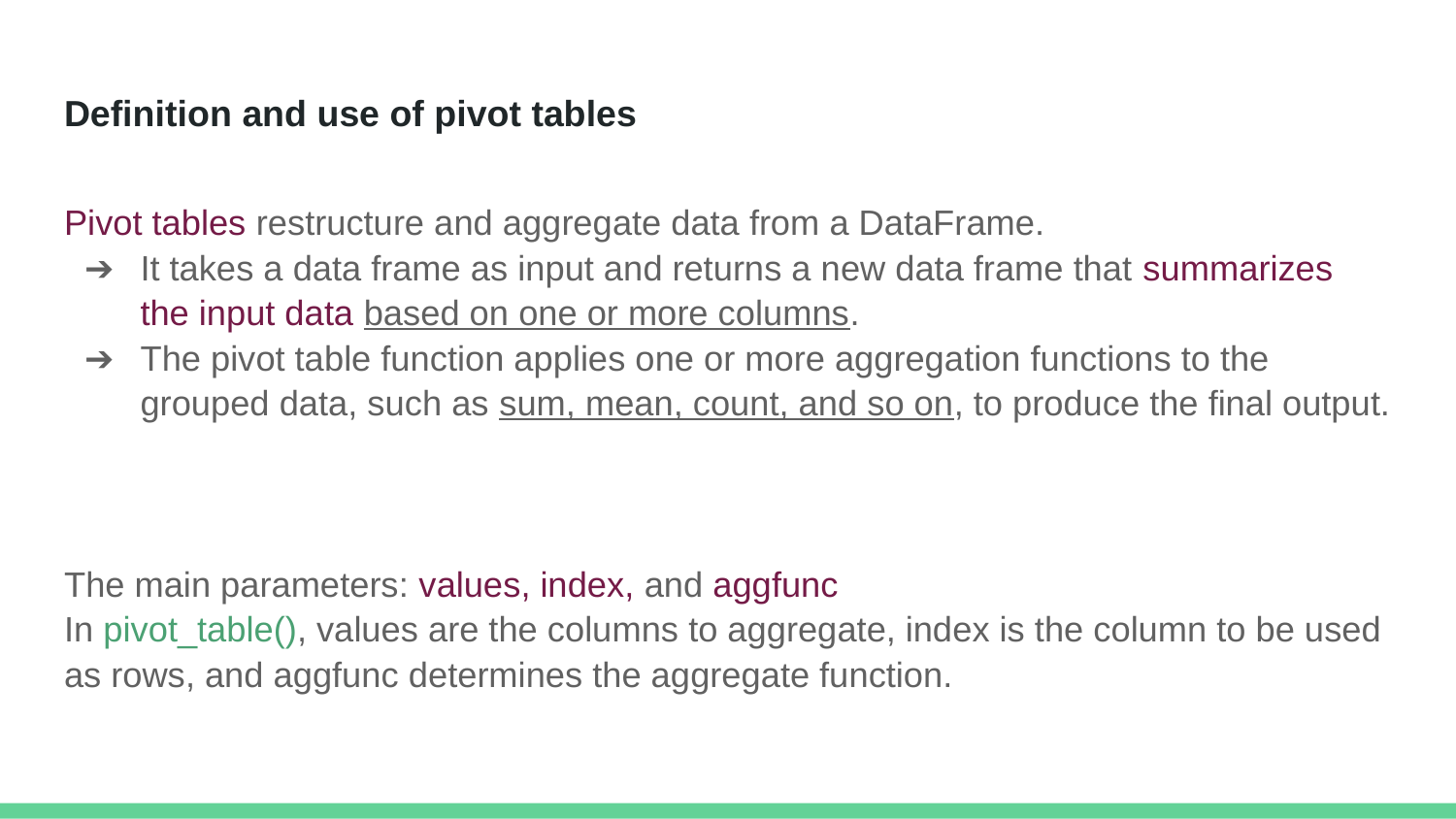

# Definition and use of pivot tables
Pivot tables restructure and aggregate data from a DataFrame.
It takes a data frame as input and returns a new data frame that summarizes the input data based on one or more columns.
The pivot table function applies one or more aggregation functions to the grouped data, such as sum, mean, count, and so on, to produce the final output.

The main parameters: values, index, and aggfunc
In pivot_table(), values are the columns to aggregate, index is the column to be used as rows, and aggfunc determines the aggregate function.